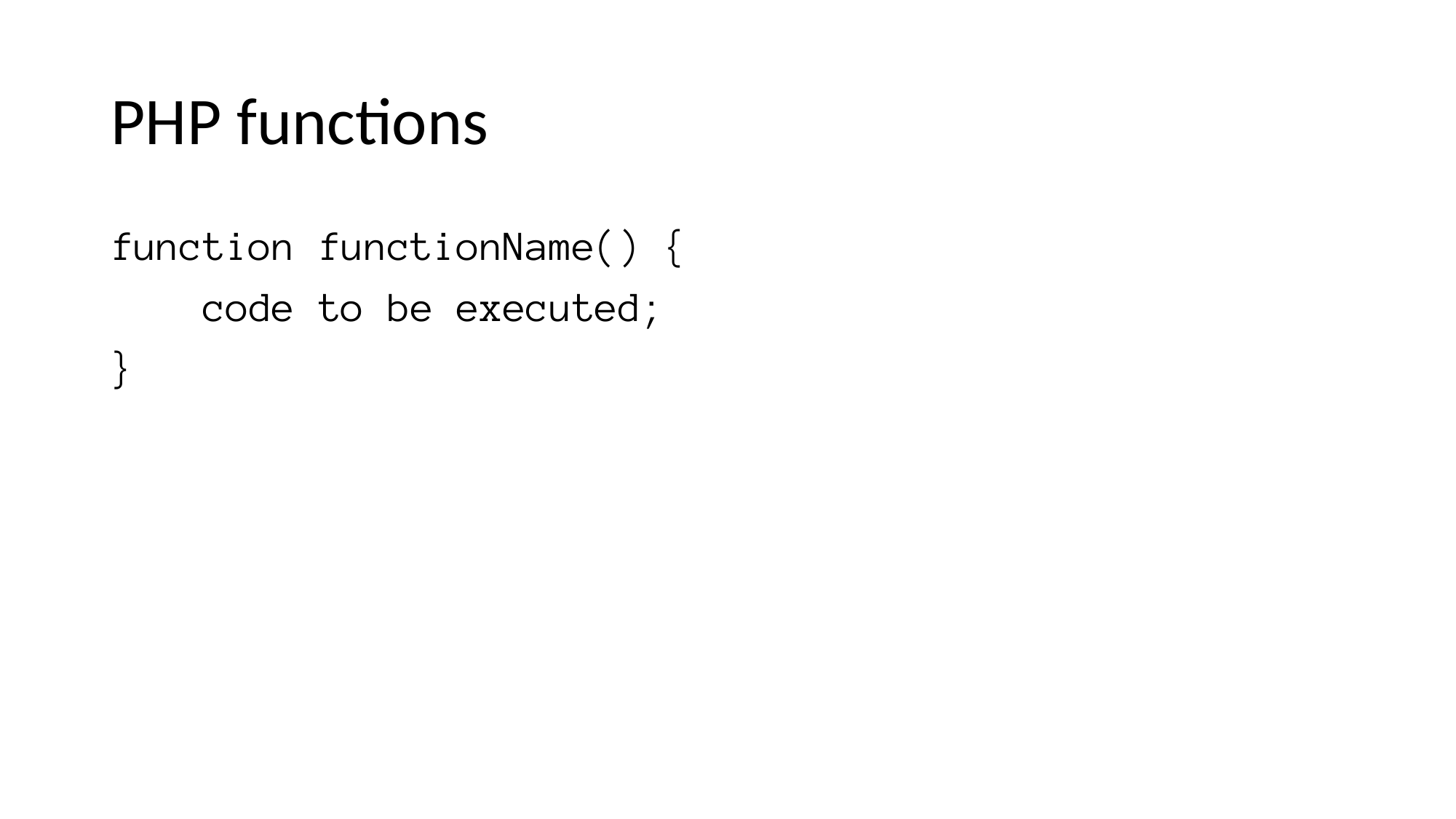

# PHP functions
function functionName() {
    code to be executed;
}